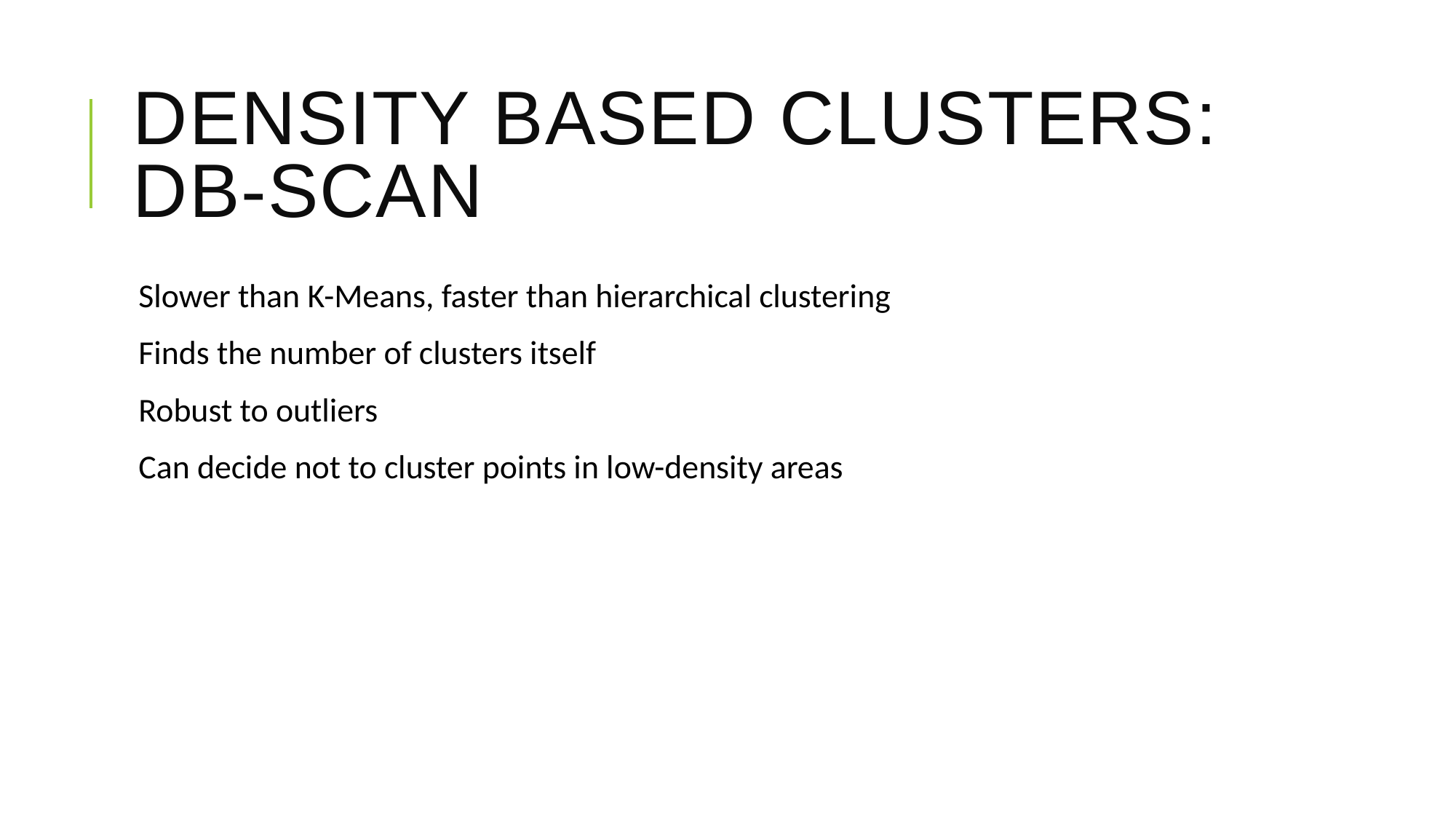

# Density Based Clusters: DB-Scan
Slower than K-Means, faster than hierarchical clustering
Finds the number of clusters itself
Robust to outliers
Can decide not to cluster points in low-density areas